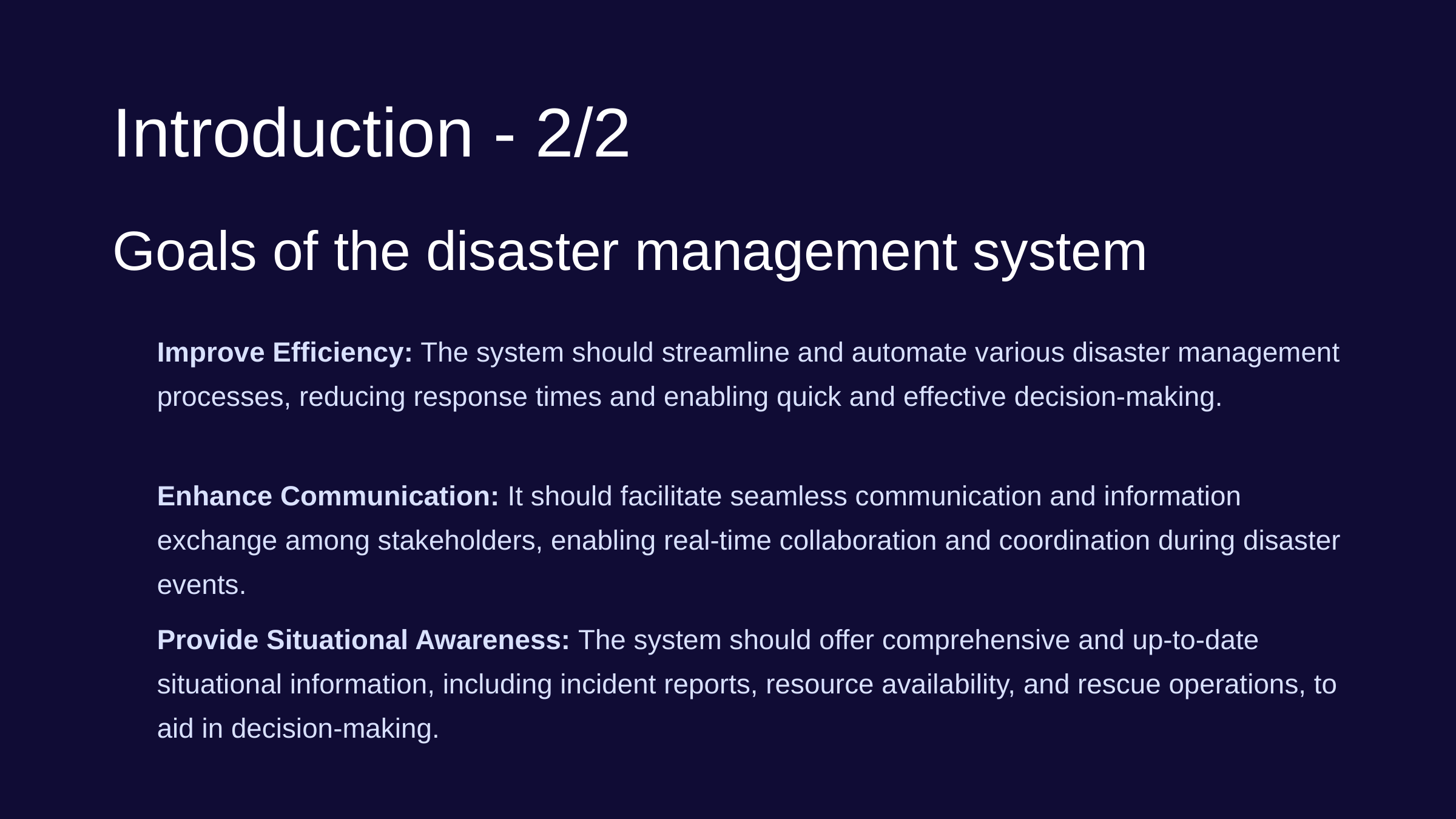

Introduction - 2/2
Goals of the disaster management system
Improve Efficiency: The system should streamline and automate various disaster management processes, reducing response times and enabling quick and effective decision-making.
Enhance Communication: It should facilitate seamless communication and information exchange among stakeholders, enabling real-time collaboration and coordination during disaster events.
Provide Situational Awareness: The system should offer comprehensive and up-to-date situational information, including incident reports, resource availability, and rescue operations, to aid in decision-making.